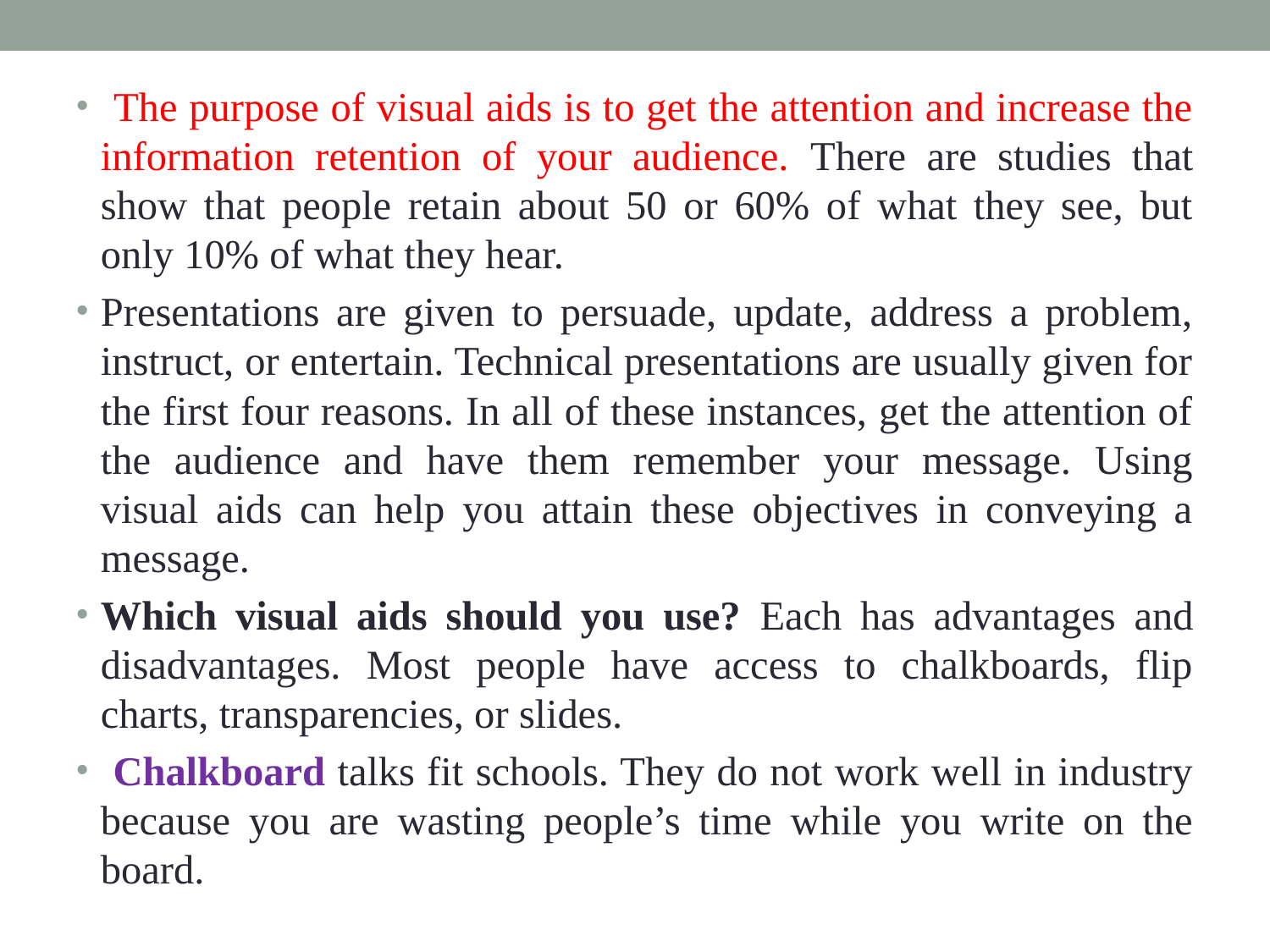

#
 The purpose of visual aids is to get the attention and increase the information retention of your audience. There are studies that show that people retain about 50 or 60% of what they see, but only 10% of what they hear.
Presentations are given to persuade, update, address a problem, instruct, or entertain. Technical presentations are usually given for the first four reasons. In all of these instances, get the attention of the audience and have them remember your message. Using visual aids can help you attain these objectives in conveying a message.
Which visual aids should you use? Each has advantages and disadvantages. Most people have access to chalkboards, flip charts, transparencies, or slides.
 Chalkboard talks fit schools. They do not work well in industry because you are wasting people’s time while you write on the board.